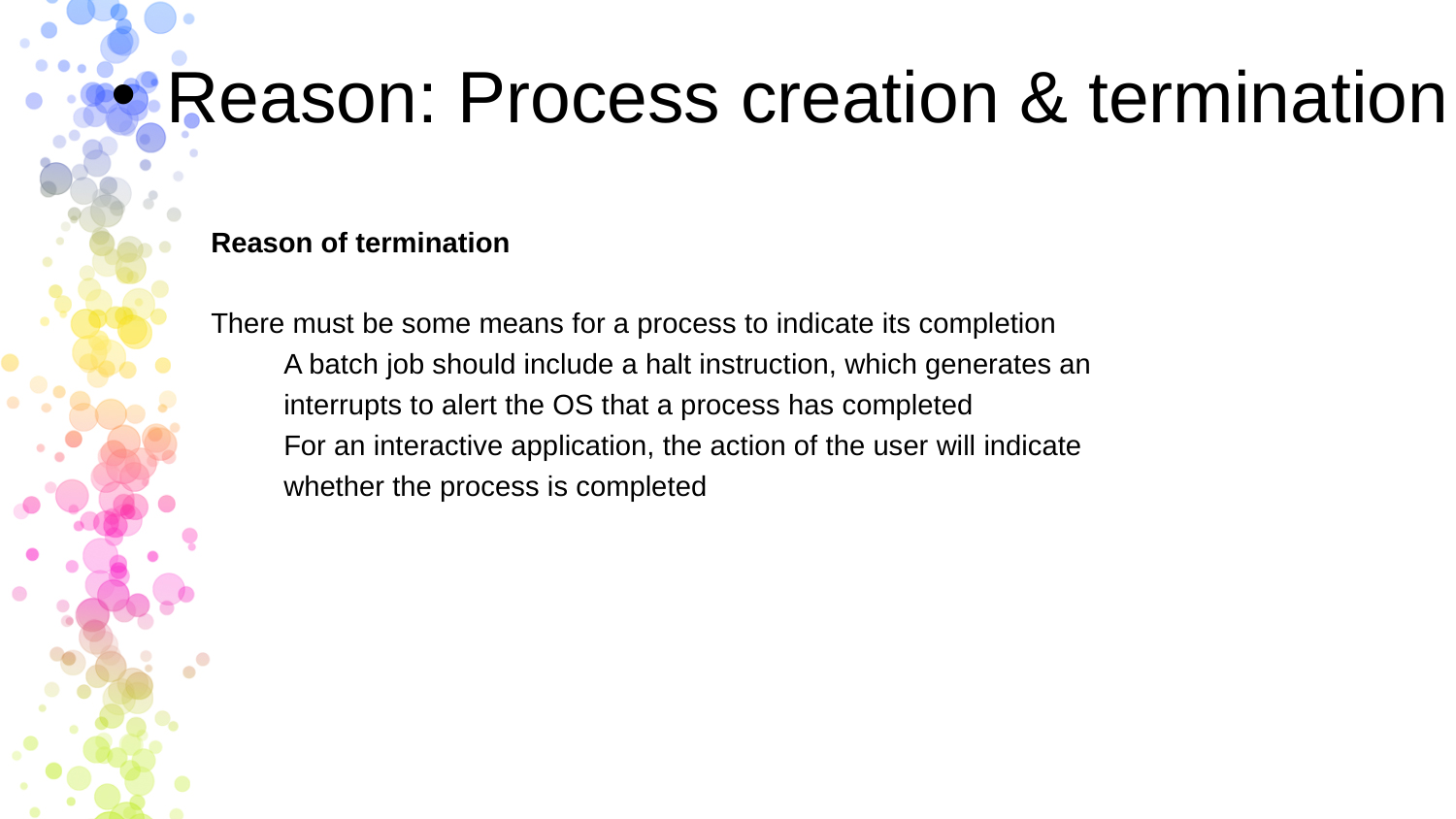

Reason: Process creation & termination
Reason of termination

There must be some means for a process to indicate its completion
A batch job should include a halt instruction, which generates an interrupts to alert the OS that a process has completed
For an interactive application, the action of the user will indicate whether the process is completed